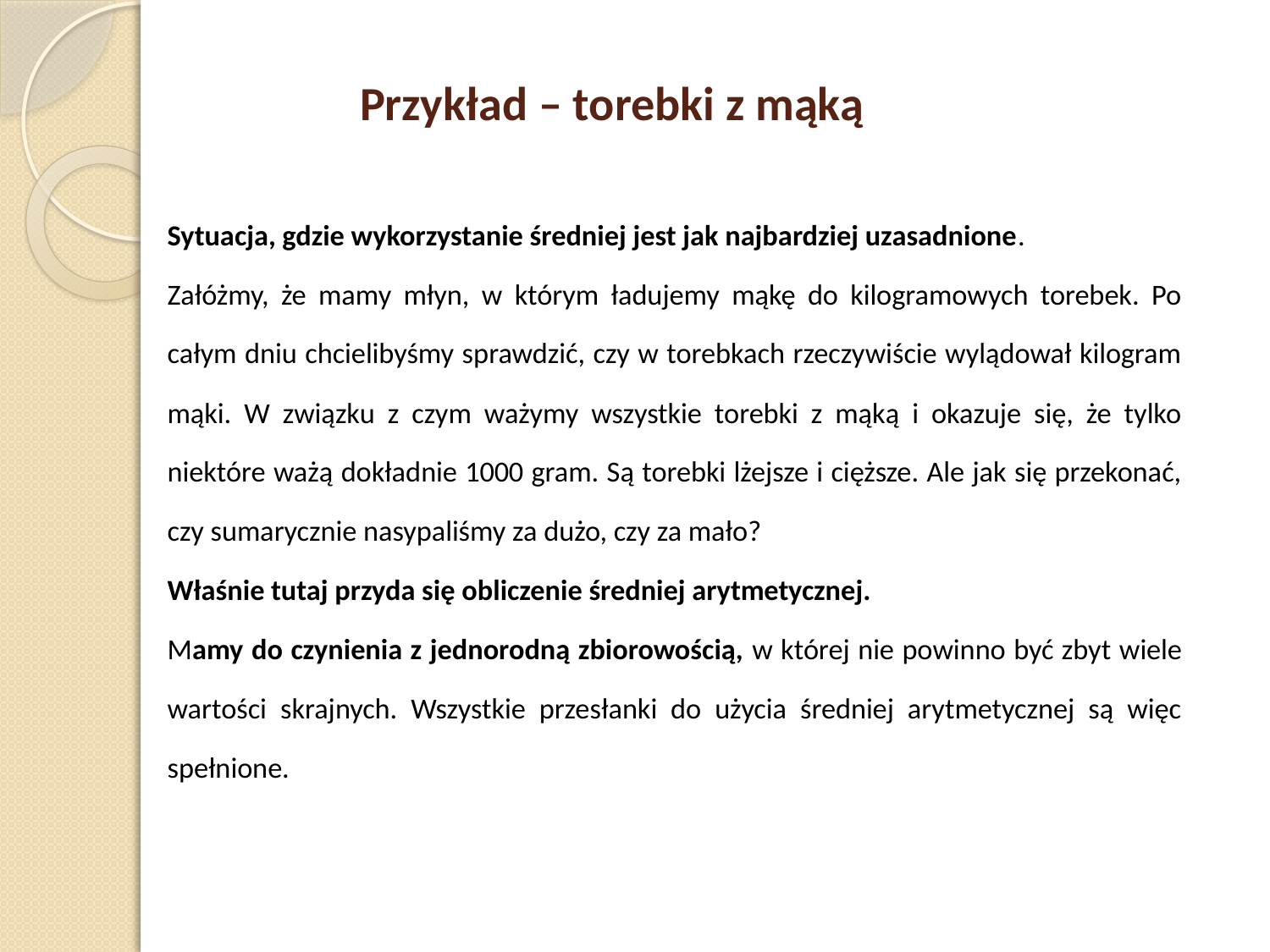

# Przykład – torebki z mąką
Sytuacja, gdzie wykorzystanie średniej jest jak najbardziej uzasadnione.
Załóżmy, że mamy młyn, w którym ładujemy mąkę do kilogramowych torebek. Po całym dniu chcielibyśmy sprawdzić, czy w torebkach rzeczywiście wylądował kilogram mąki. W związku z czym ważymy wszystkie torebki z mąką i okazuje się, że tylko niektóre ważą dokładnie 1000 gram. Są torebki lżejsze i cięższe. Ale jak się przekonać, czy sumarycznie nasypaliśmy za dużo, czy za mało?
Właśnie tutaj przyda się obliczenie średniej arytmetycznej.
Mamy do czynienia z jednorodną zbiorowością, w której nie powinno być zbyt wiele wartości skrajnych. Wszystkie przesłanki do użycia średniej arytmetycznej są więc spełnione.